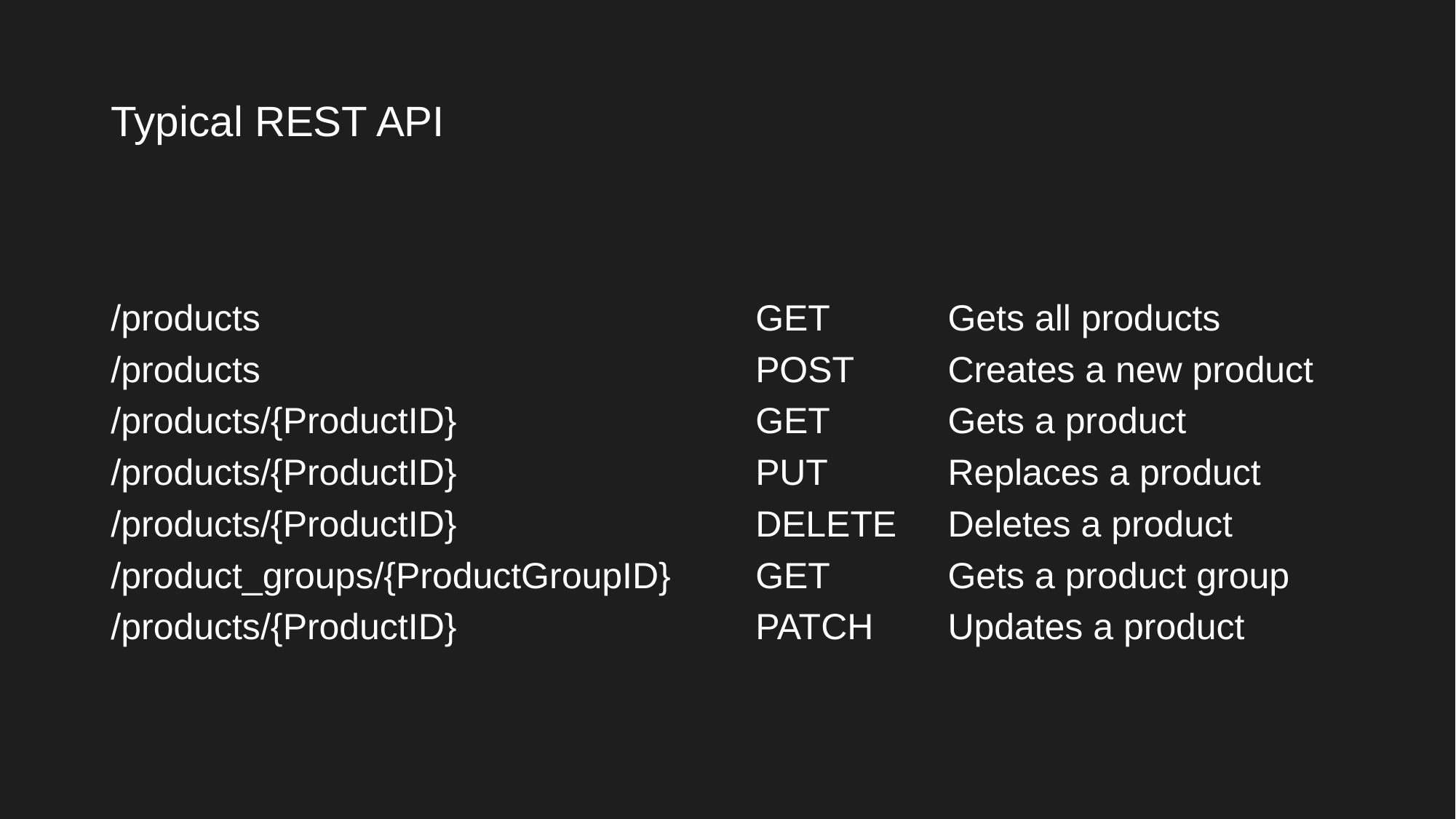

# Typical REST API
| /products | GET | Gets all products |
| --- | --- | --- |
| /products | POST | Creates a new product |
| /products/{ProductID} | GET | Gets a product |
| /products/{ProductID} | PUT | Replaces a product |
| /products/{ProductID} | DELETE | Deletes a product |
| /product\_groups/{ProductGroupID} | GET | Gets a product group |
| /products/{ProductID} | PATCH | Updates a product |